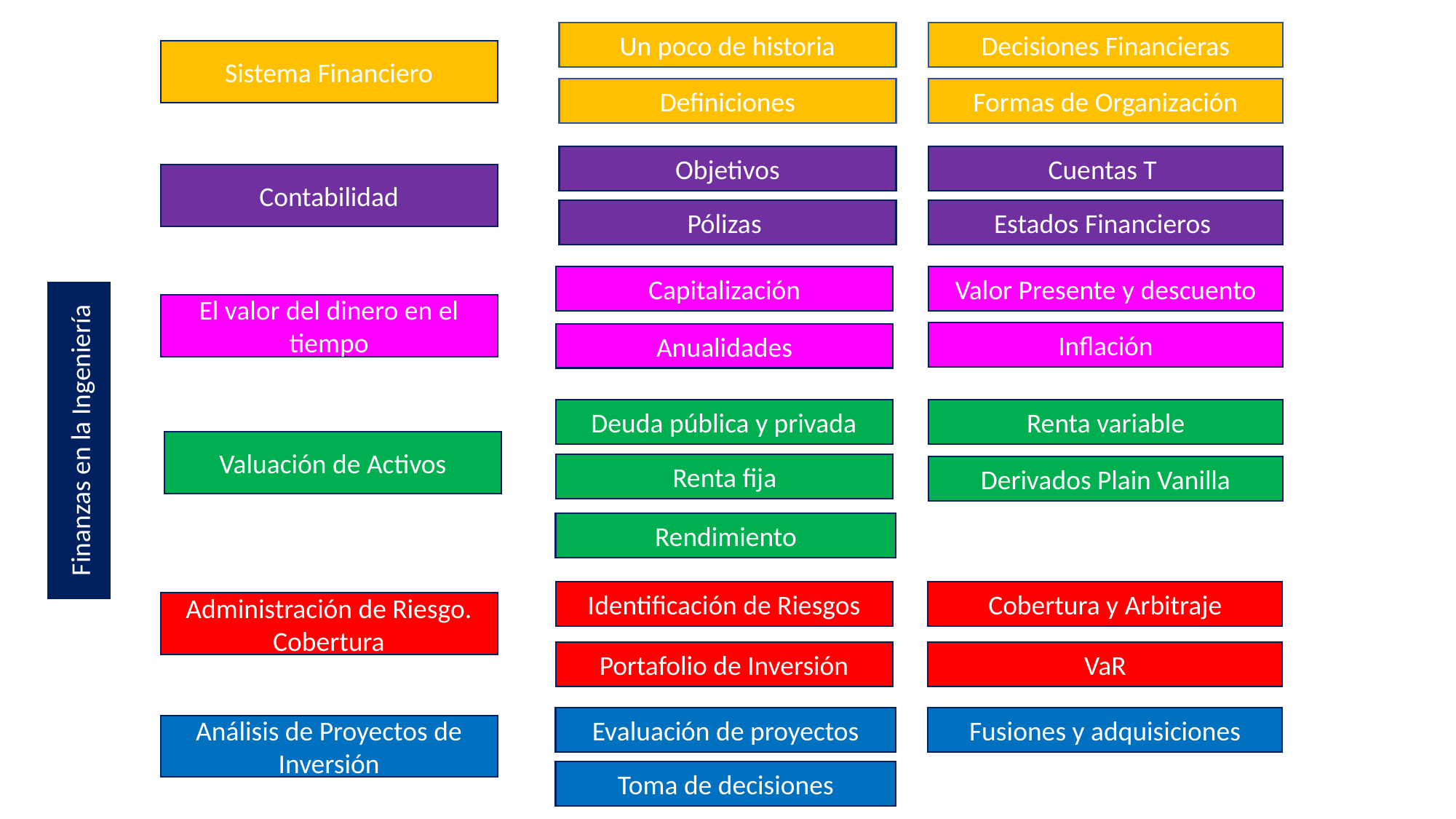

Un poco de historia
Decisiones Financieras
Sistema Financiero
Definiciones
Formas de Organización
Objetivos
Cuentas T
Contabilidad
Pólizas
Estados Financieros
Capitalización
Valor Presente y descuento
El valor del dinero en el tiempo
Inflación
Anualidades
Deuda pública y privada
Renta variable
Finanzas en la Ingeniería
Valuación de Activos
Renta fija
Derivados Plain Vanilla
Rendimiento
Cobertura y Arbitraje
Identificación de Riesgos
Administración de Riesgo.
Cobertura
Portafolio de Inversión
VaR
Evaluación de proyectos
Fusiones y adquisiciones
Análisis de Proyectos de Inversión
Toma de decisiones